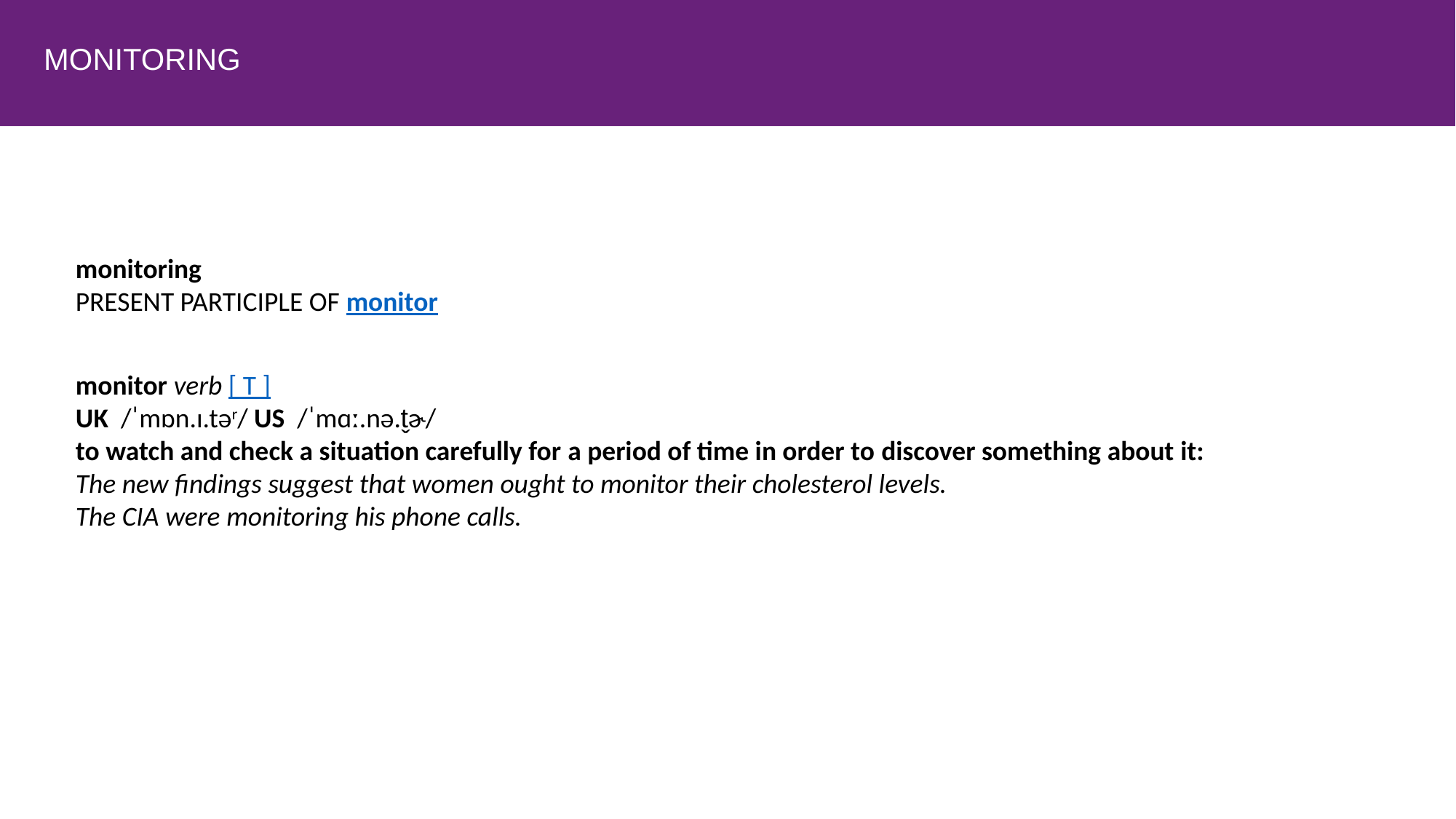

MONITORING
monitoring
​present participle of monitor

monitor verb [ T ]
UK ​ /ˈmɒn.ɪ.tər/ US ​ /ˈmɑː.nə.t̬ɚ/
​to watch and check a situation carefully for a period of time in order to discover something about it:
The new findings suggest that women ought to monitor their cholesterol levels.
The CIA were monitoring his phone calls.